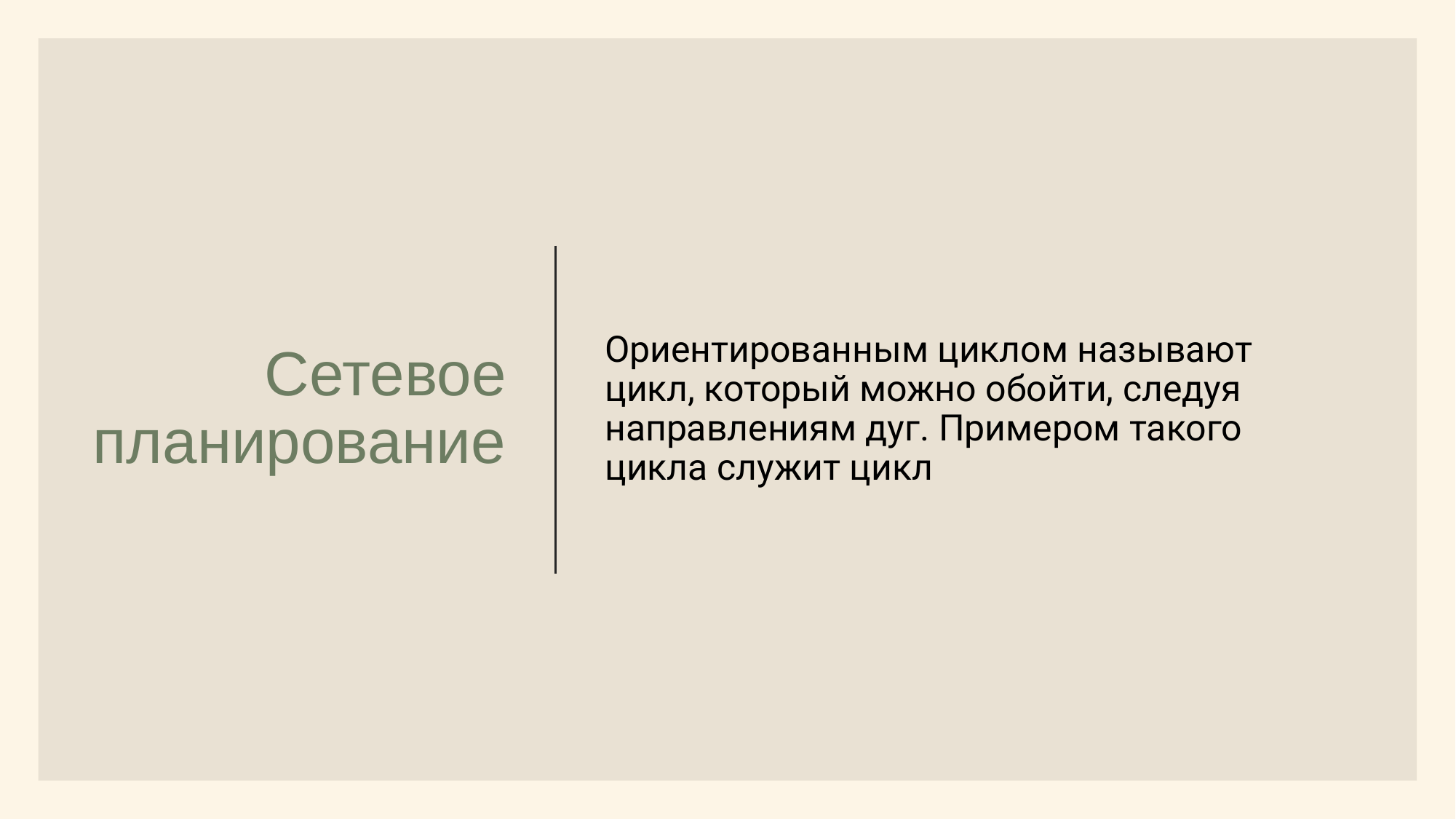

#
Сетевое планирование
Ориентированным циклом называют цикл, который можно обойти, следуя направлениям дуг. Примером такого цикла служит цикл